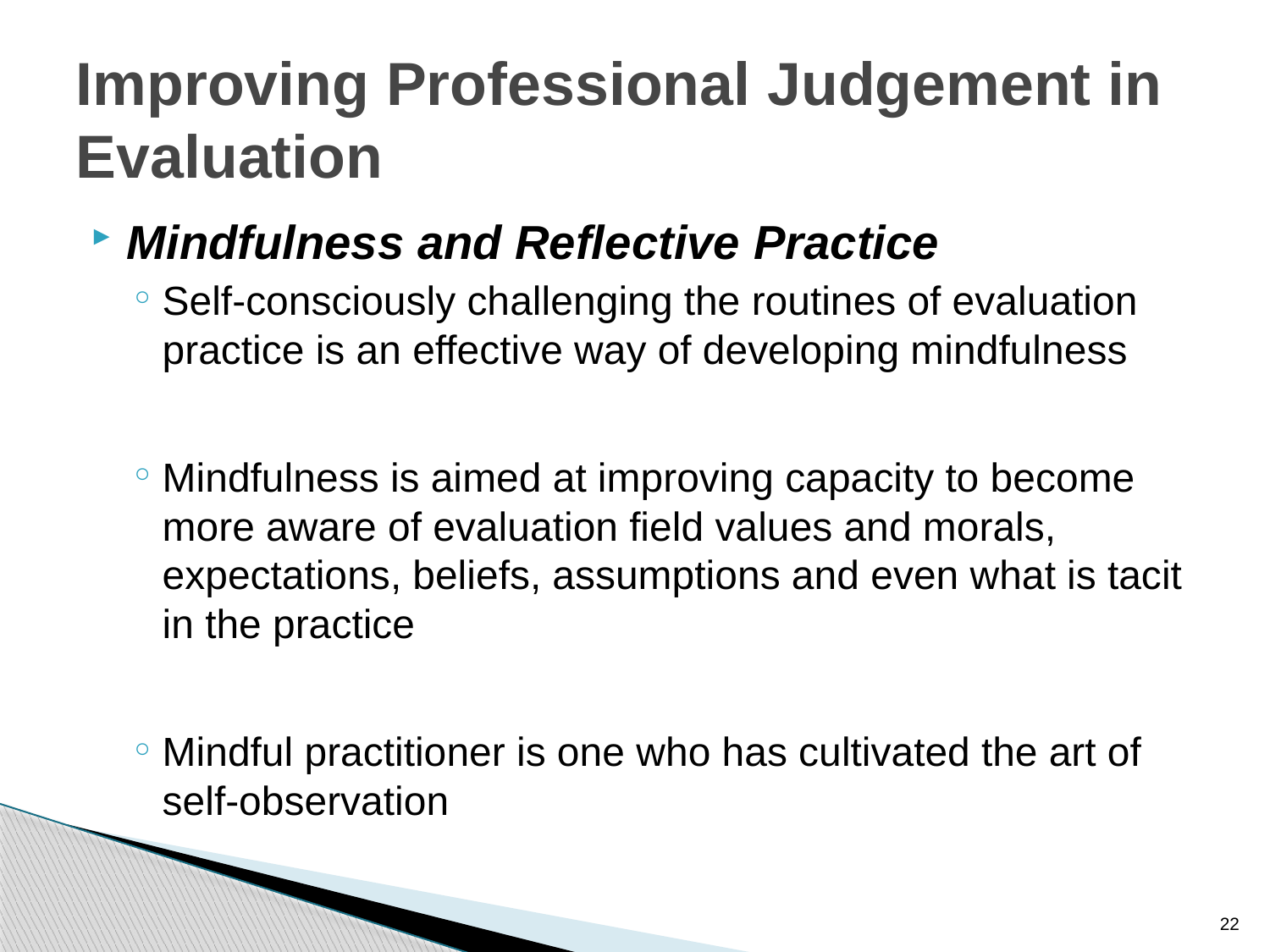

# Improving Professional Judgement in Evaluation
Mindfulness and Reflective Practice
Self-consciously challenging the routines of evaluation practice is an effective way of developing mindfulness

Mindfulness is aimed at improving capacity to become more aware of evaluation field values and morals, expectations, beliefs, assumptions and even what is tacit in the practice

Mindful practitioner is one who has cultivated the art of self-observation
22